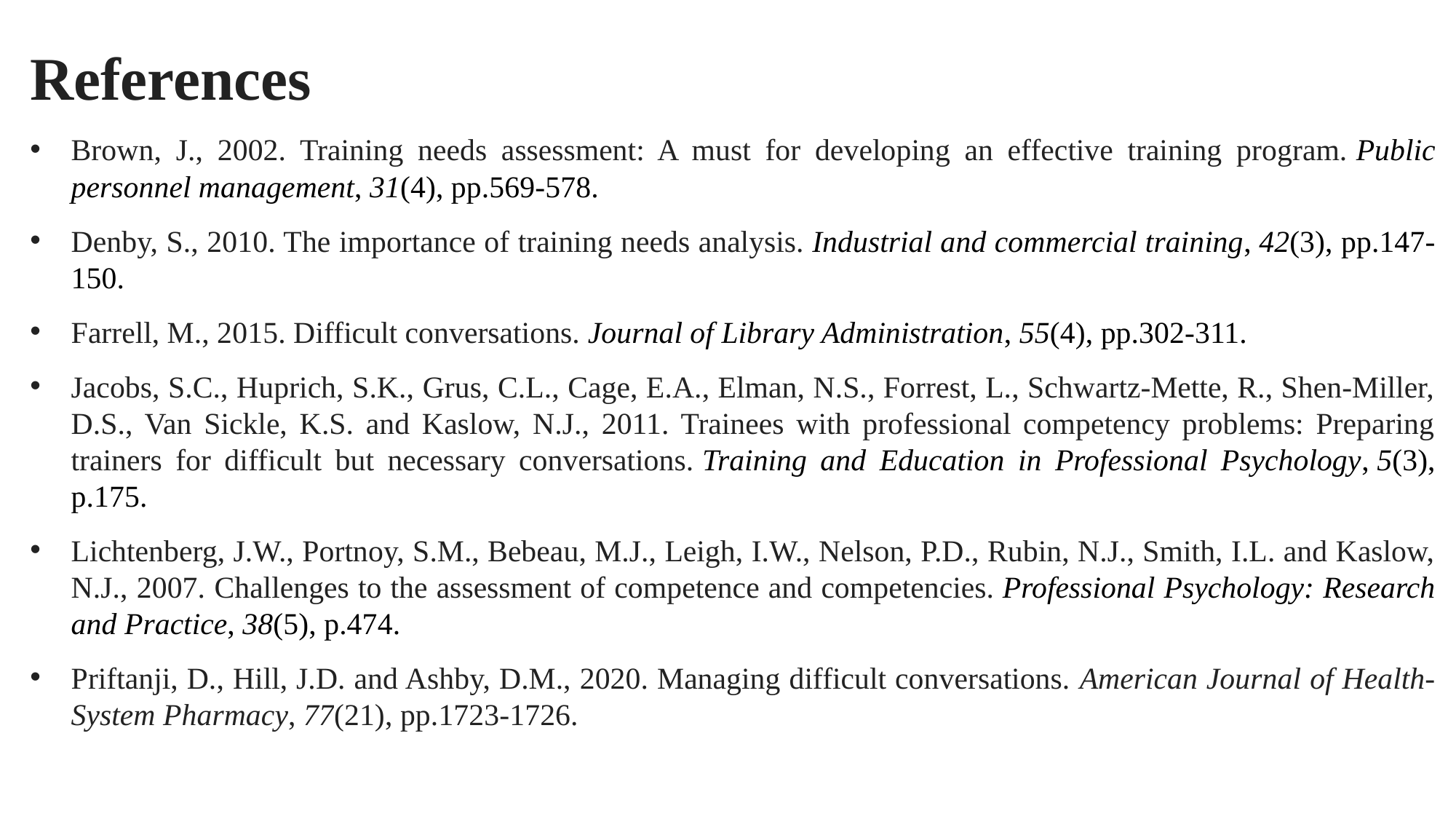

References
Brown, J., 2002. Training needs assessment: A must for developing an effective training program. Public personnel management, 31(4), pp.569-578.
Denby, S., 2010. The importance of training needs analysis. Industrial and commercial training, 42(3), pp.147-150.
Farrell, M., 2015. Difficult conversations. Journal of Library Administration, 55(4), pp.302-311.
Jacobs, S.C., Huprich, S.K., Grus, C.L., Cage, E.A., Elman, N.S., Forrest, L., Schwartz-Mette, R., Shen-Miller, D.S., Van Sickle, K.S. and Kaslow, N.J., 2011. Trainees with professional competency problems: Preparing trainers for difficult but necessary conversations. Training and Education in Professional Psychology, 5(3), p.175.
Lichtenberg, J.W., Portnoy, S.M., Bebeau, M.J., Leigh, I.W., Nelson, P.D., Rubin, N.J., Smith, I.L. and Kaslow, N.J., 2007. Challenges to the assessment of competence and competencies. Professional Psychology: Research and Practice, 38(5), p.474.
Priftanji, D., Hill, J.D. and Ashby, D.M., 2020. Managing difficult conversations. American Journal of Health-System Pharmacy, 77(21), pp.1723-1726.